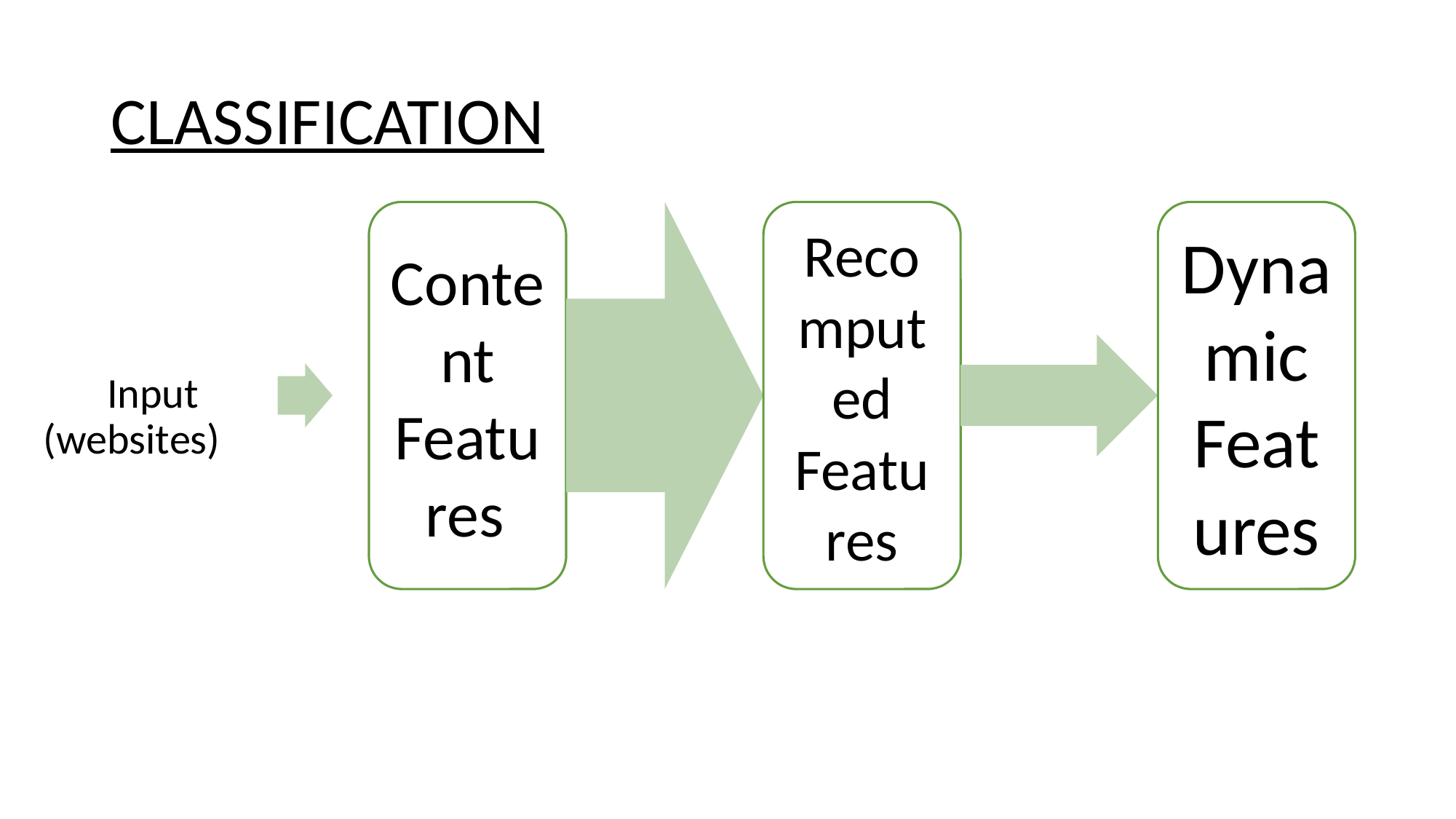

# CLASSIFICATION
Content Features
Recomputed Features
Dynamic Features
Input (websites)